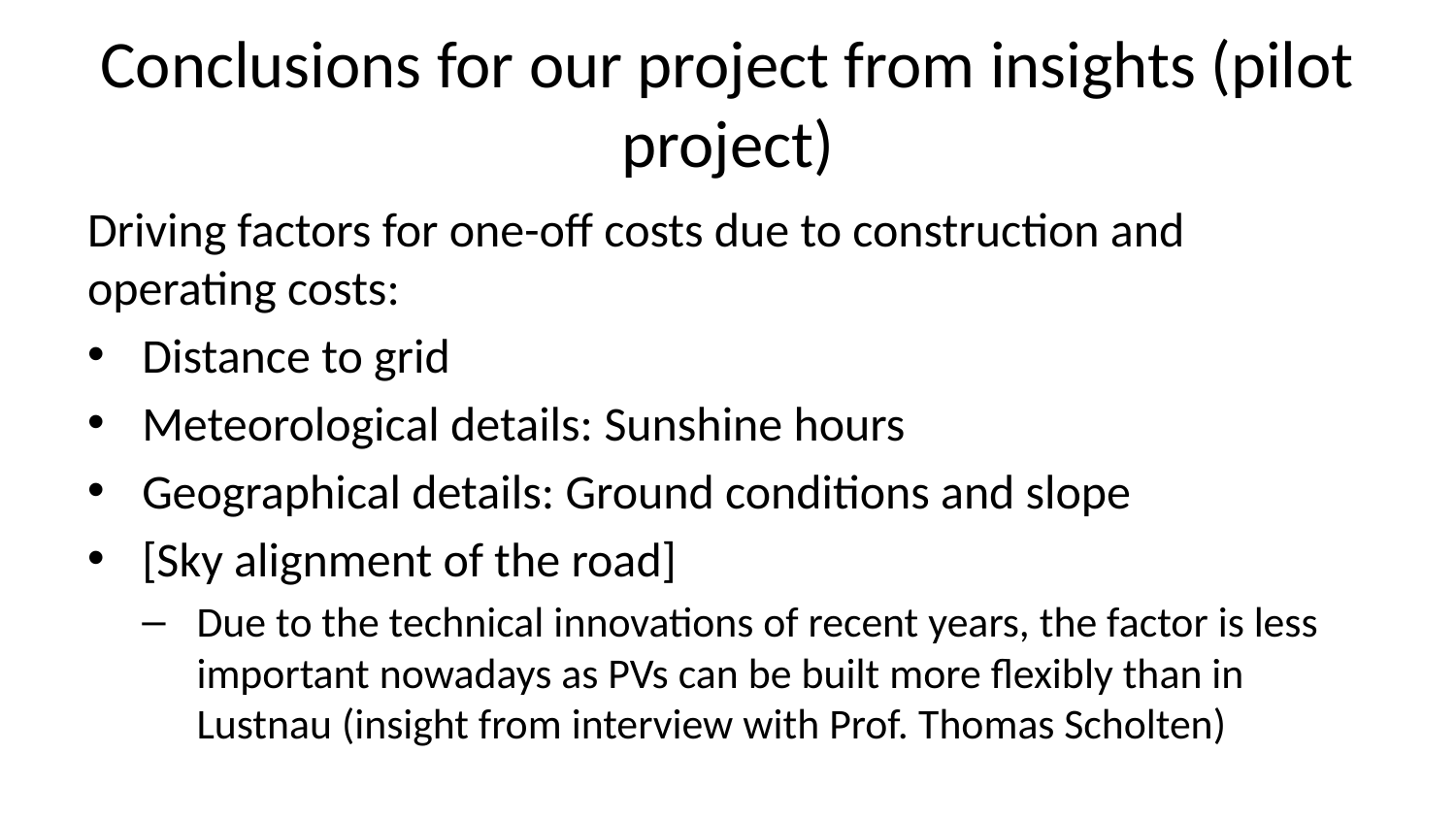

# Conclusions for our project from insights (pilot project)
Driving factors for one-off costs due to construction and operating costs:
Distance to grid
Meteorological details: Sunshine hours
Geographical details: Ground conditions and slope
[Sky alignment of the road]
Due to the technical innovations of recent years, the factor is less important nowadays as PVs can be built more flexibly than in Lustnau (insight from interview with Prof. Thomas Scholten)